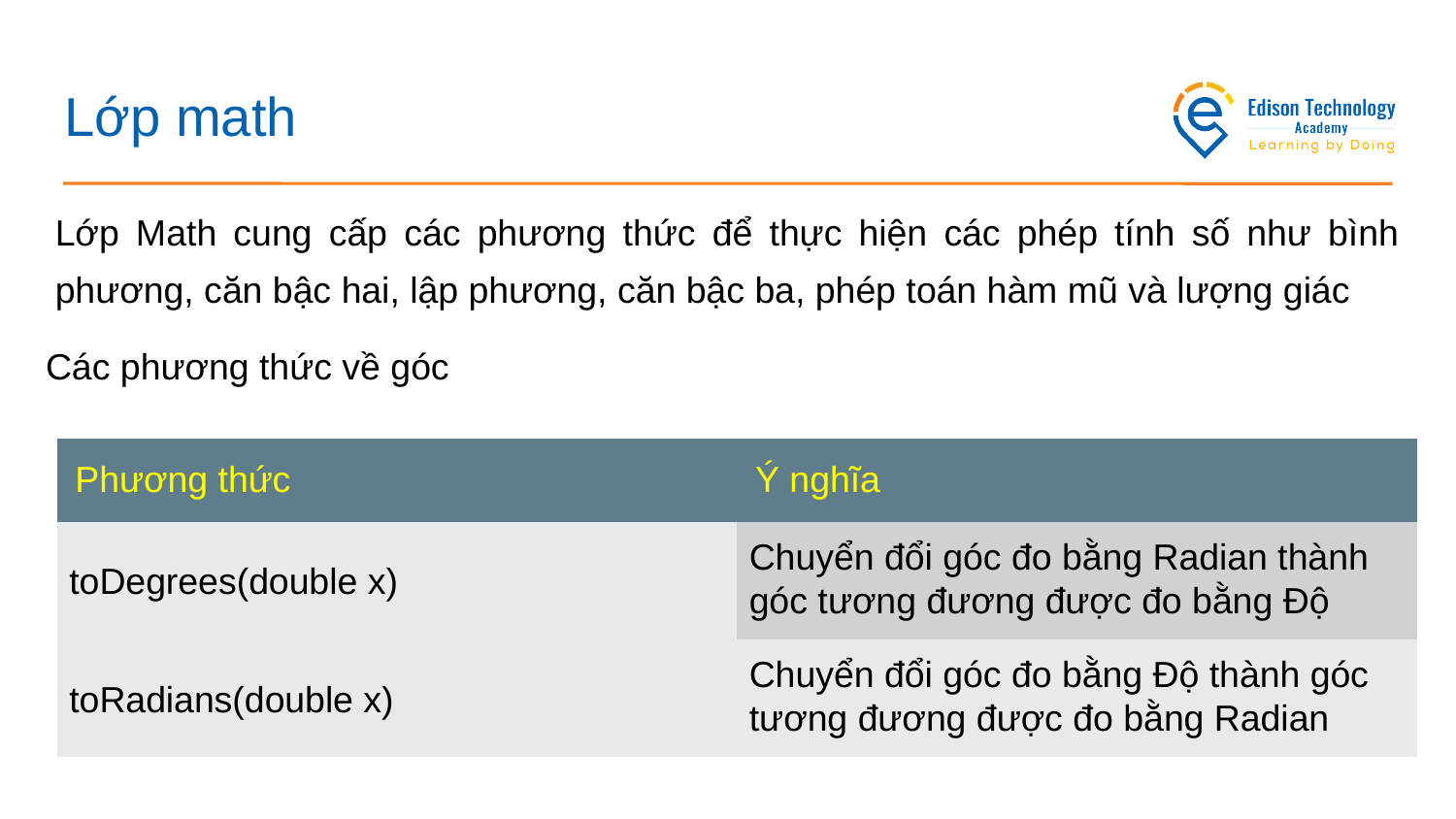

# Lớp math
Lớp Math cung cấp các phương thức để thực hiện các phép tính số như bình phương, căn bậc hai, lập phương, căn bậc ba, phép toán hàm mũ và lượng giác
Các phương thức về góc
| Phương thức | Ý nghĩa |
| --- | --- |
| toDegrees(double x) | Chuyển đổi góc đo bằng Radian thành góc tương đương được đo bằng Độ |
| toRadians(double x) | Chuyển đổi góc đo bằng Độ thành góc tương đương được đo bằng Radian |